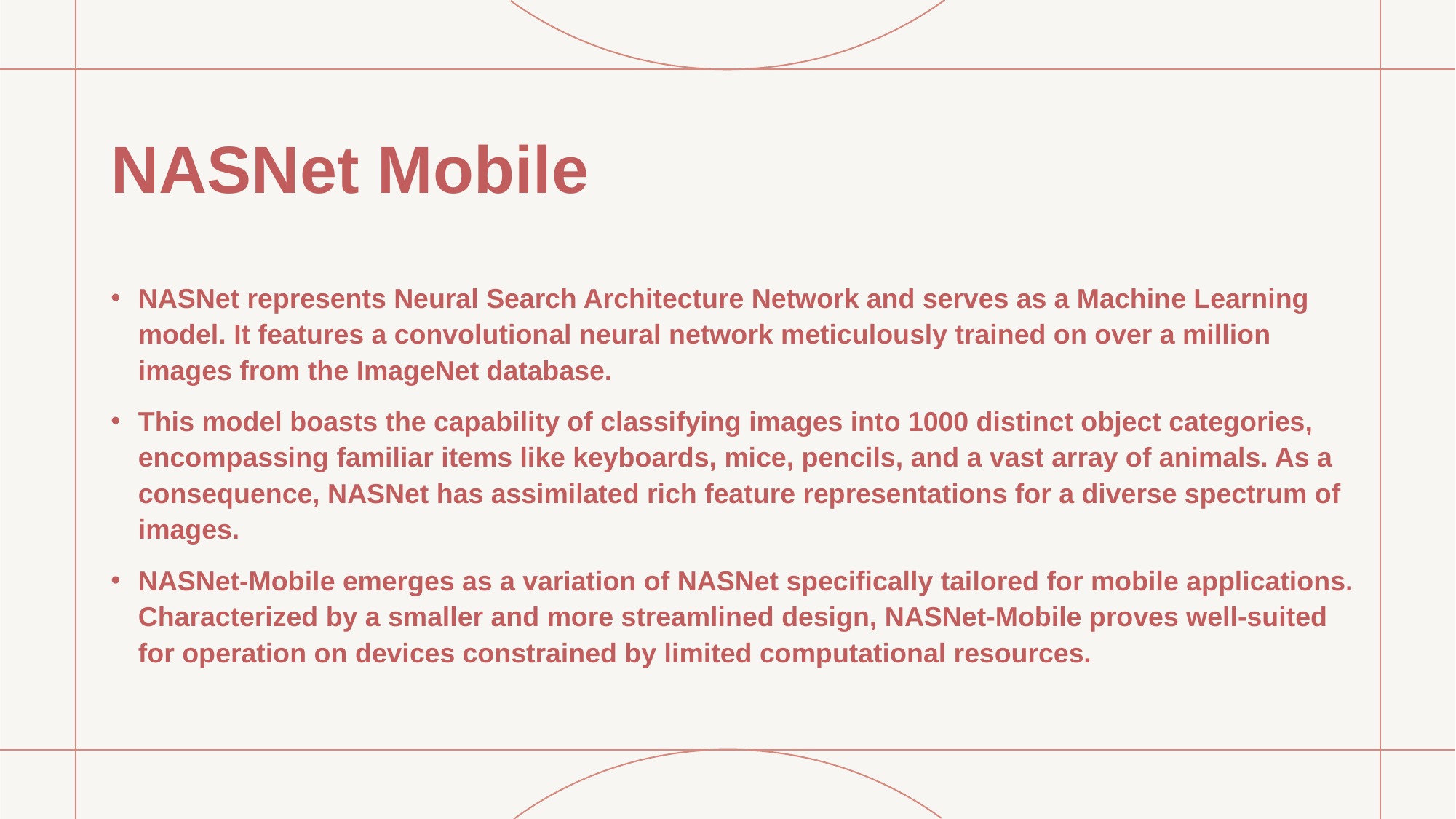

# NASNet Mobile
NASNet represents Neural Search Architecture Network and serves as a Machine Learning model. It features a convolutional neural network meticulously trained on over a million images from the ImageNet database.
This model boasts the capability of classifying images into 1000 distinct object categories, encompassing familiar items like keyboards, mice, pencils, and a vast array of animals. As a consequence, NASNet has assimilated rich feature representations for a diverse spectrum of images.
NASNet-Mobile emerges as a variation of NASNet specifically tailored for mobile applications. Characterized by a smaller and more streamlined design, NASNet-Mobile proves well-suited for operation on devices constrained by limited computational resources.